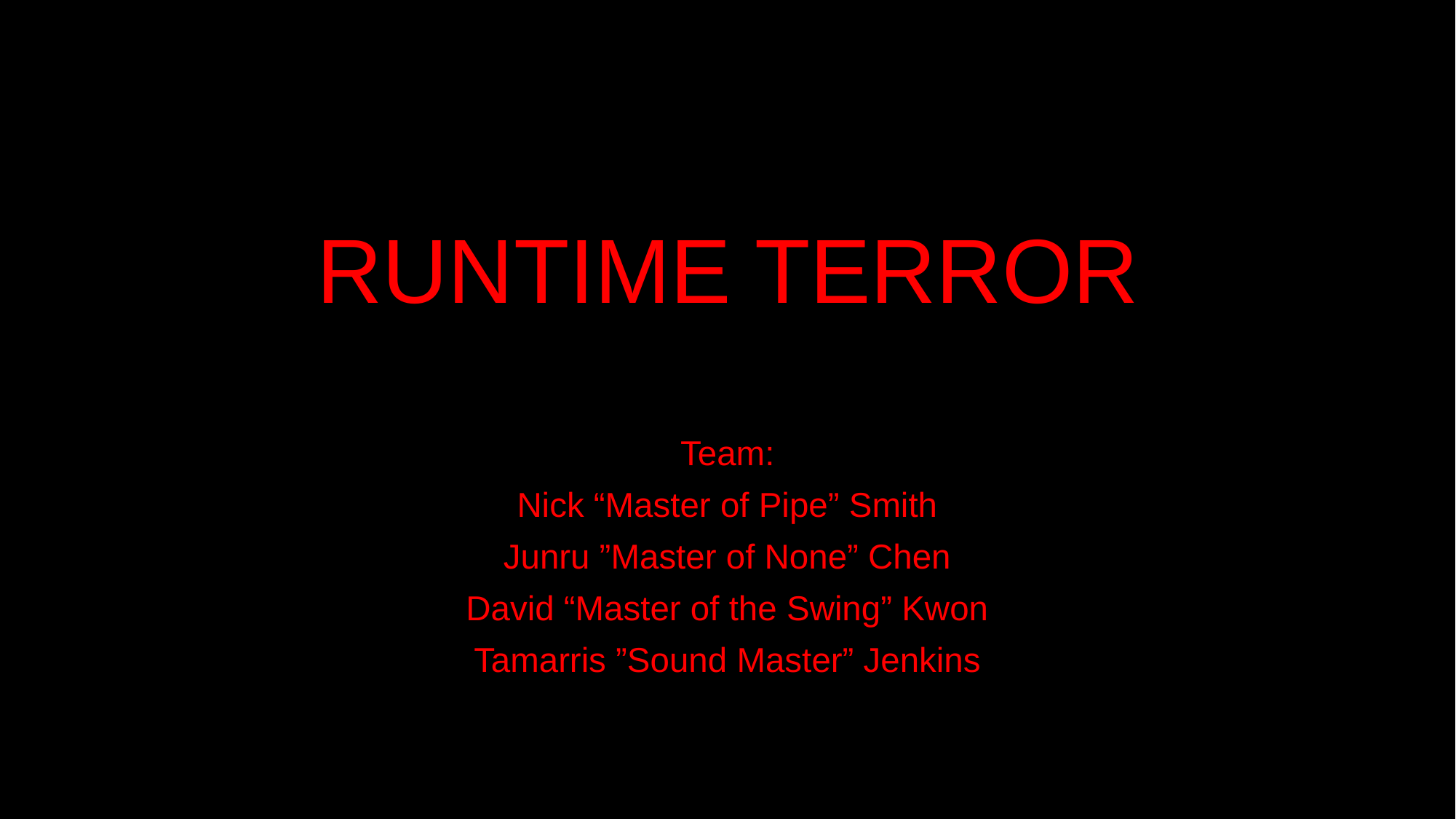

# RUNTIME TERROR
Team:
Nick “Master of Pipe” Smith
Junru ”Master of None” Chen
David “Master of the Swing” Kwon
Tamarris ”Sound Master” Jenkins